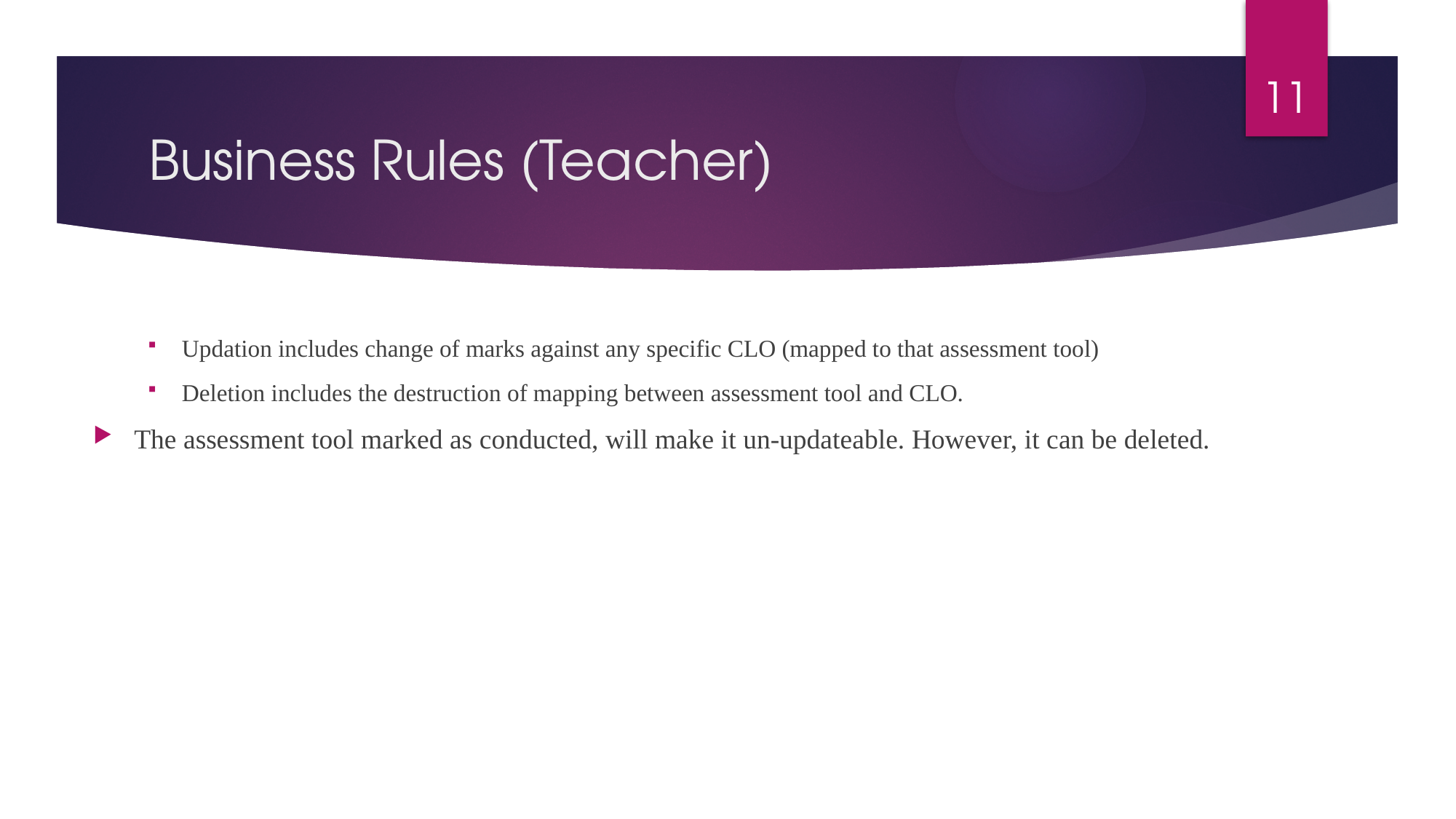

11
# Business Rules (Teacher)
Updation includes change of marks against any specific CLO (mapped to that assessment tool)
Deletion includes the destruction of mapping between assessment tool and CLO.
The assessment tool marked as conducted, will make it un-updateable. However, it can be deleted.